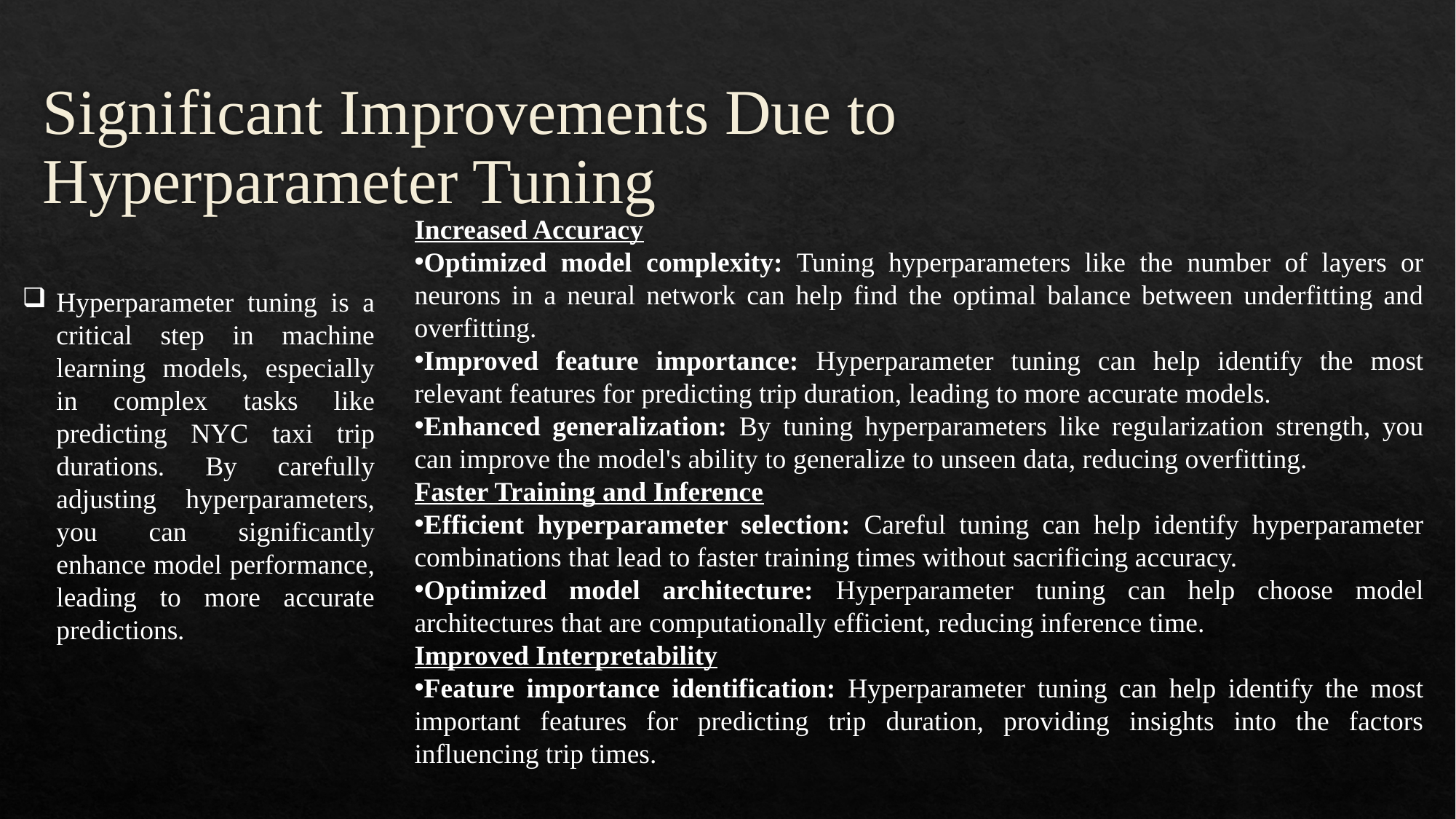

# Significant Improvements Due to Hyperparameter Tuning
Increased Accuracy
Optimized model complexity: Tuning hyperparameters like the number of layers or neurons in a neural network can help find the optimal balance between underfitting and overfitting.
Improved feature importance: Hyperparameter tuning can help identify the most relevant features for predicting trip duration, leading to more accurate models.
Enhanced generalization: By tuning hyperparameters like regularization strength, you can improve the model's ability to generalize to unseen data, reducing overfitting.
Faster Training and Inference
Efficient hyperparameter selection: Careful tuning can help identify hyperparameter combinations that lead to faster training times without sacrificing accuracy.
Optimized model architecture: Hyperparameter tuning can help choose model architectures that are computationally efficient, reducing inference time.
Improved Interpretability
Feature importance identification: Hyperparameter tuning can help identify the most important features for predicting trip duration, providing insights into the factors influencing trip times.

Hyperparameter tuning is a critical step in machine learning models, especially in complex tasks like predicting NYC taxi trip durations. By carefully adjusting hyperparameters, you can significantly enhance model performance, leading to more accurate predictions.